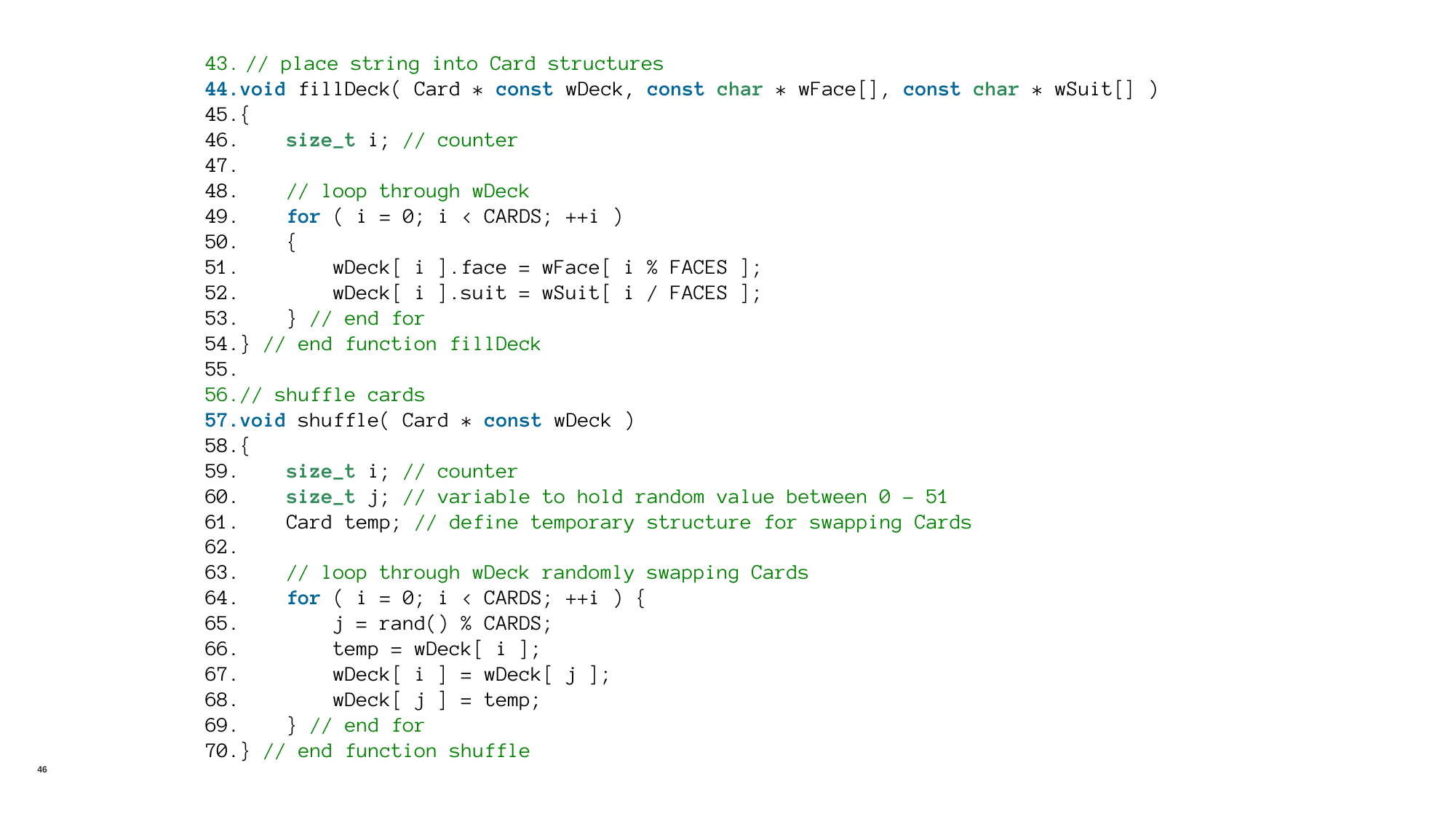

// place string into Card structures
void fillDeck( Card * const wDeck, const char * wFace[], const char * wSuit[] )
{
    size_t i; // counter

    // loop through wDeck
    for ( i = 0; i < CARDS; ++i )
    {
        wDeck[ i ].face = wFace[ i % FACES ];
        wDeck[ i ].suit = wSuit[ i / FACES ];
    } // end for
} // end function fillDeck

// shuffle cards
void shuffle( Card * const wDeck )
{
    size_t i; // counter
    size_t j; // variable to hold random value between 0 - 51
    Card temp; // define temporary structure for swapping Cards

    // loop through wDeck randomly swapping Cards
    for ( i = 0; i < CARDS; ++i ) {
        j = rand() % CARDS;
        temp = wDeck[ i ];
        wDeck[ i ] = wDeck[ j ];
        wDeck[ j ] = temp;
    } // end for
} // end function shuffle
46